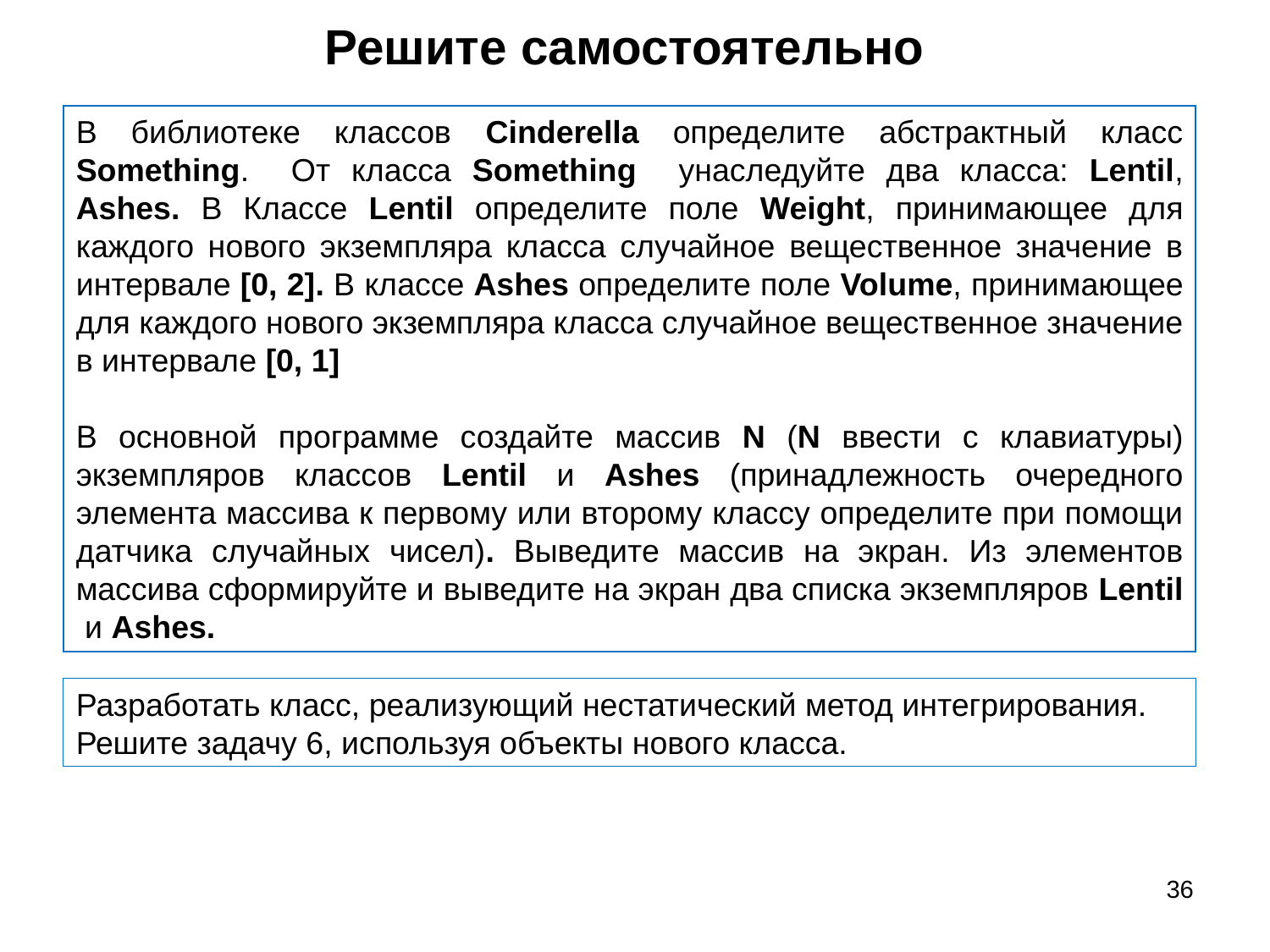

# Решите самостоятельно
В библиотеке классов Cinderella определите абстрактный класс Something.  От класса Something  унаследуйте два класса: Lentil, Ashes. В Классе Lentil определите поле Weight, принимающее для каждого нового экземпляра класса случайное вещественное значение в интервале [0, 2]. В классе Ashes определите поле Volume, принимающее для каждого нового экземпляра класса случайное вещественное значение в интервале [0, 1]

В основной программе создайте массив N (N ввести с клавиатуры) экземпляров классов Lentil и Ashes (принадлежность очередного элемента массива к первому или второму классу определите при помощи датчика случайных чисел). Выведите массив на экран. Из элементов массива сформируйте и выведите на экран два списка экземпляров Lentil  и Ashes.
Разработать класс, реализующий нестатический метод интегрирования. Решите задачу 6, используя объекты нового класса.
36